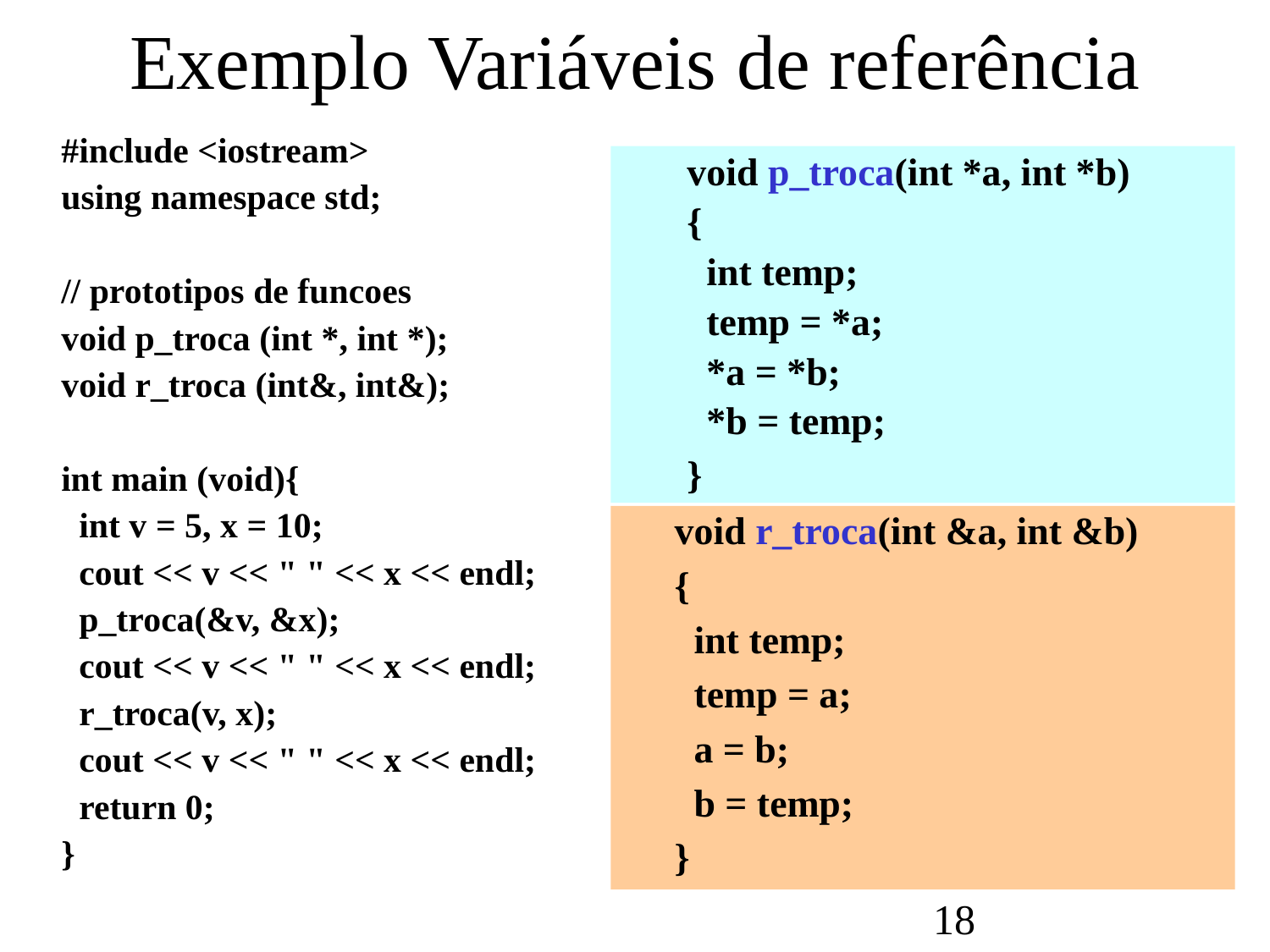

# Exemplo Variáveis ​​de referência
#include <iostream>
using namespace std;

// prototipos de funcoes
void p_troca (int *, int *);
void r_troca (int&, int&);

int main (void){
  int v = 5, x = 10;
  cout << v << " " << x << endl;
  p_troca(&v, &x);
  cout << v << " " << x << endl;
  r_troca(v, x);
  cout << v << " " << x << endl;
  return 0;
}
void p_troca(int *a, int *b)
{
  int temp;
  temp = *a;
  *a = *b;
  *b = temp;
}
void r_troca(int &a, int &b)
{
  int temp;
  temp = a;
  a = b;
  b = temp;
}
18